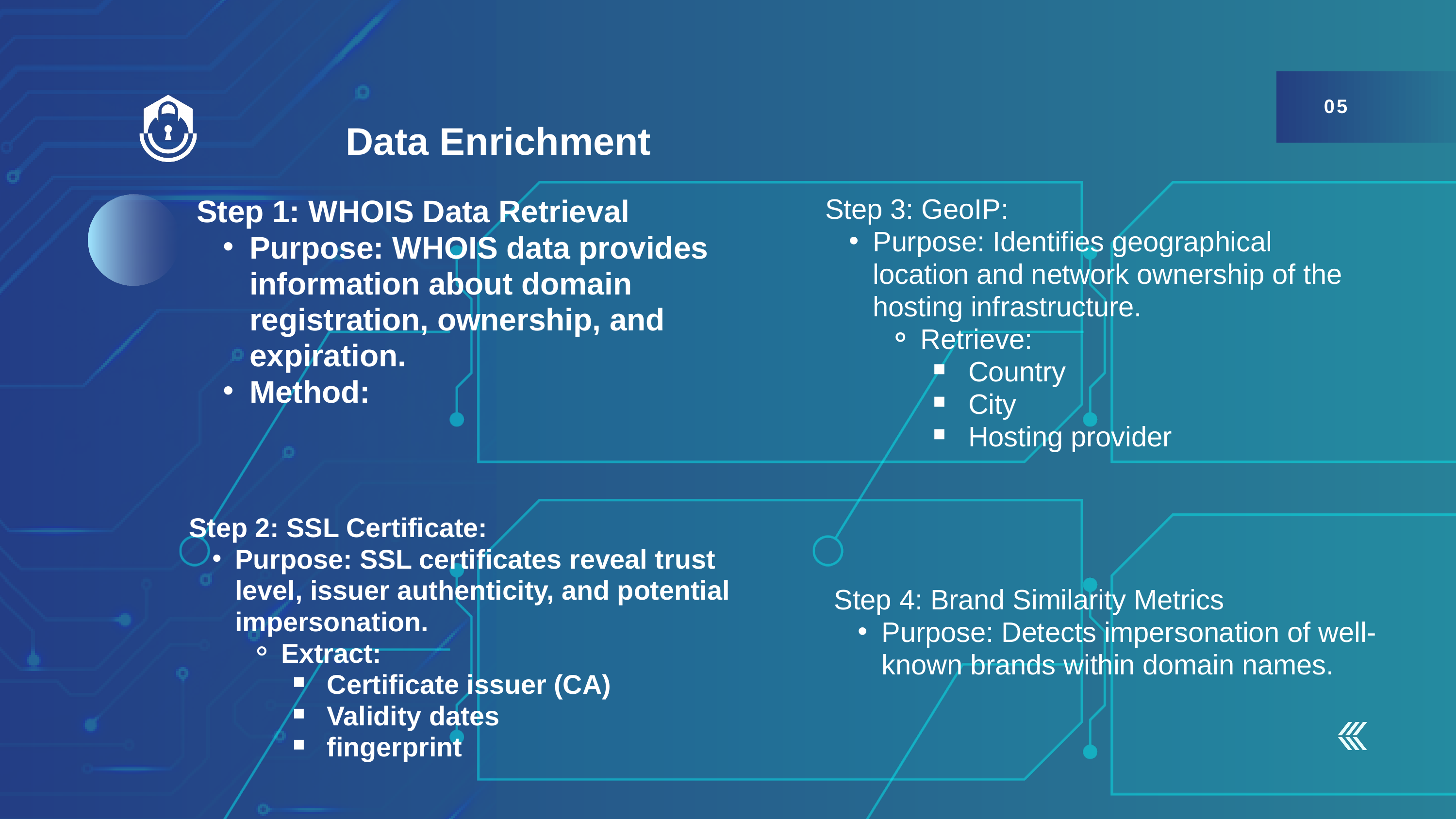

05
 Data Enrichment

Step 3: GeoIP:
Purpose: Identifies geographical location and network ownership of the hosting infrastructure.
Retrieve:
Country
City
Hosting provider

Step 1: WHOIS Data Retrieval
Purpose: WHOIS data provides information about domain registration, ownership, and expiration.
Method:

Step 2: SSL Certificate:
Purpose: SSL certificates reveal trust level, issuer authenticity, and potential impersonation.
Extract:
Certificate issuer (CA)
Validity dates
fingerprint

Step 4: Brand Similarity Metrics
Purpose: Detects impersonation of well-known brands within domain names.